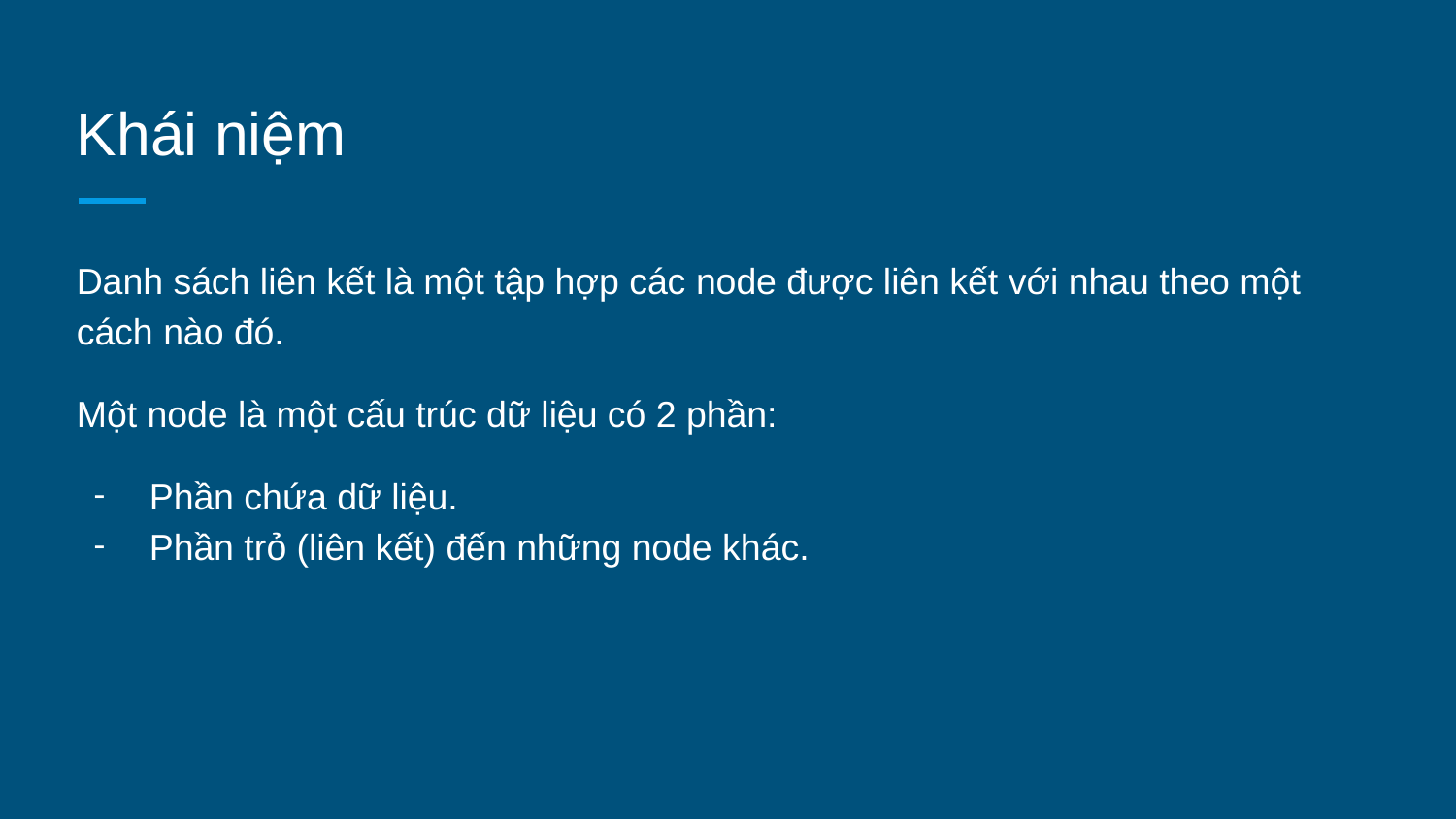

# Khái niệm
Danh sách liên kết là một tập hợp các node được liên kết với nhau theo một cách nào đó.
Một node là một cấu trúc dữ liệu có 2 phần:
Phần chứa dữ liệu.
Phần trỏ (liên kết) đến những node khác.